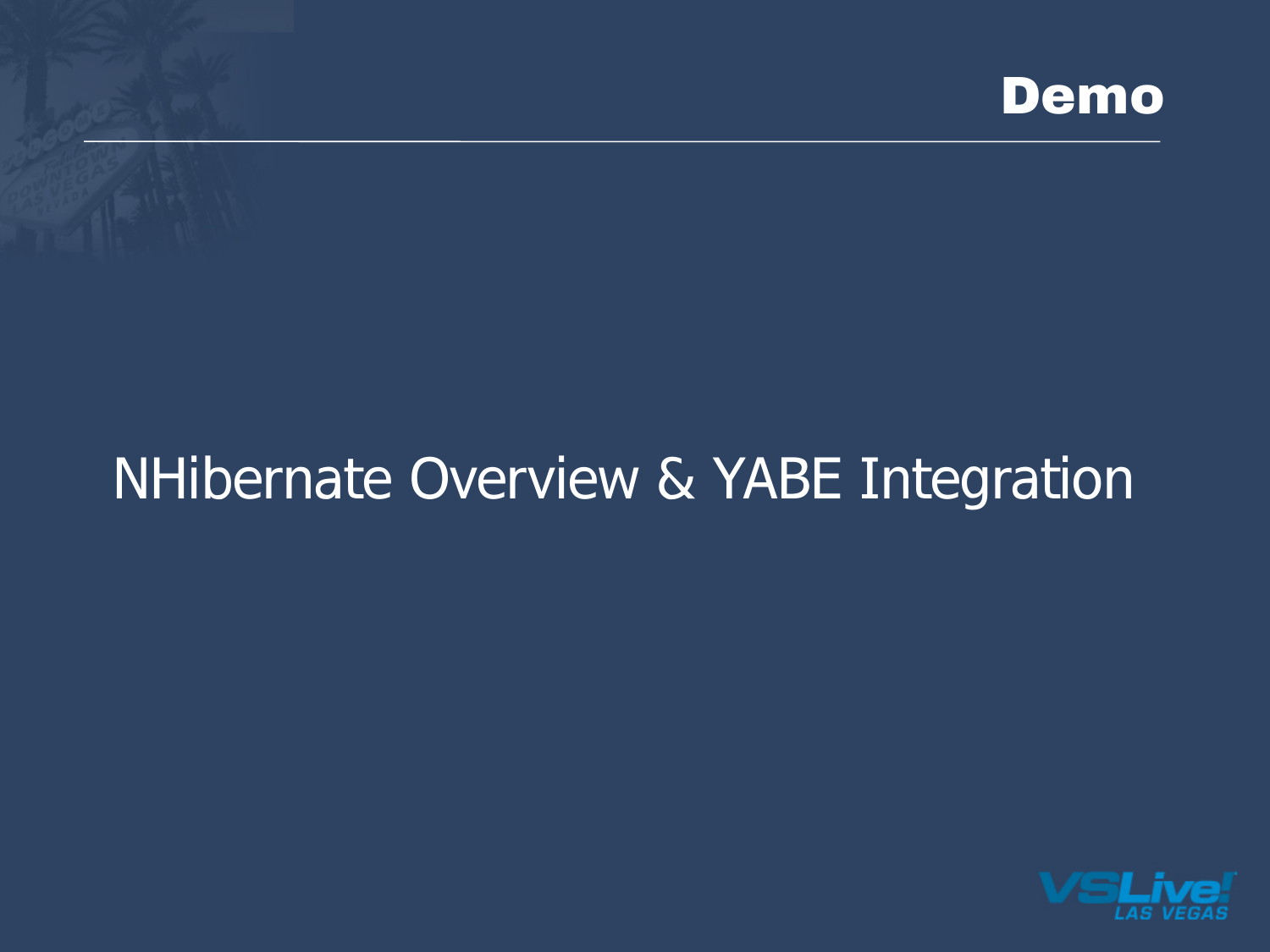

# Demo
NHibernate Overview & YABE Integration